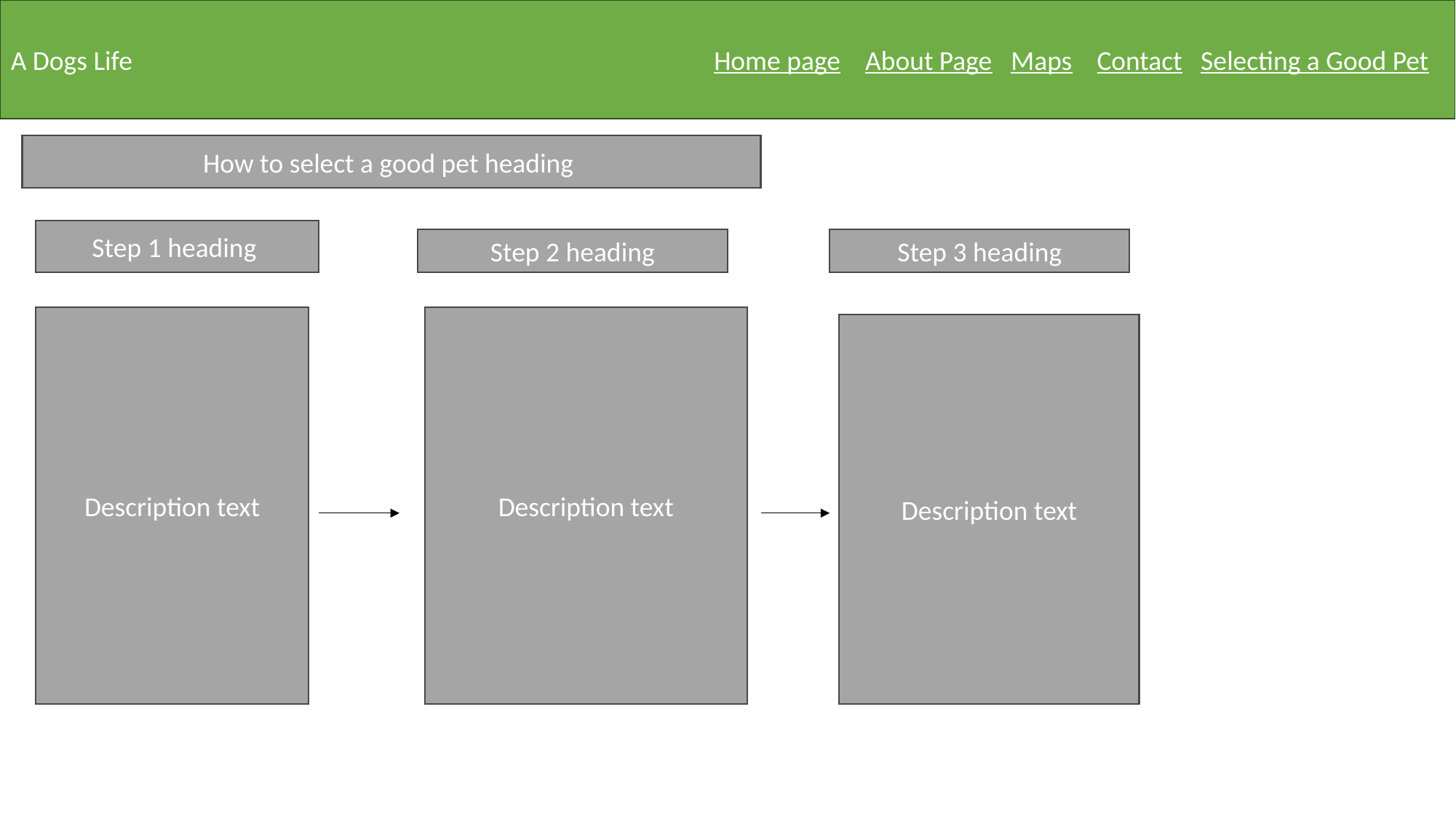

A Dogs Life                                                                                              Home page    About Page   Maps    Contact   Selecting a Good Pet
How to select a good pet heading
Step 1 heading
Step 2 heading
Step 3 heading
Description text
Description text
Description text